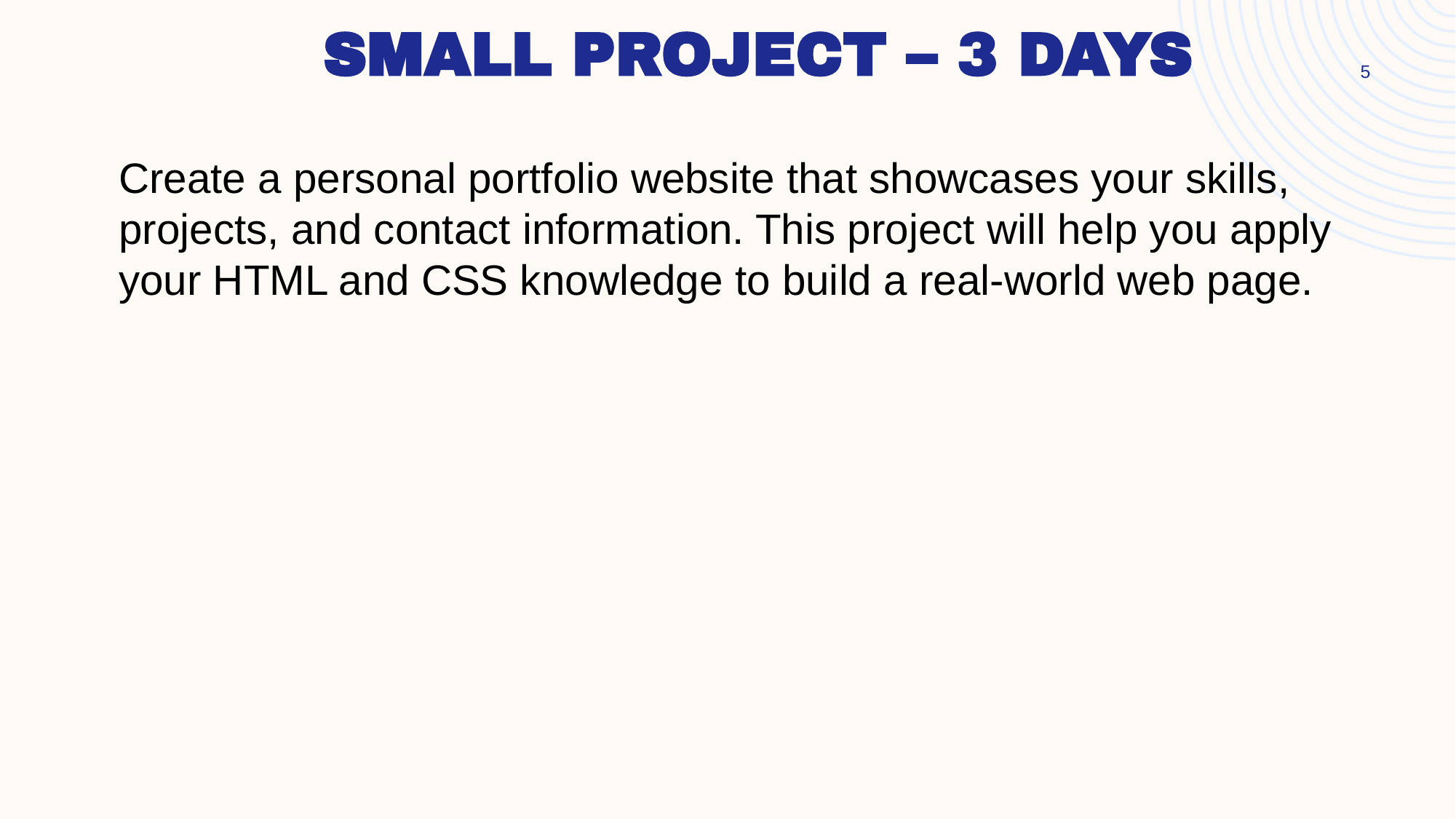

# Small project – 3 Days
5
Create a personal portfolio website that showcases your skills, projects, and contact information. This project will help you apply your HTML and CSS knowledge to build a real-world web page.